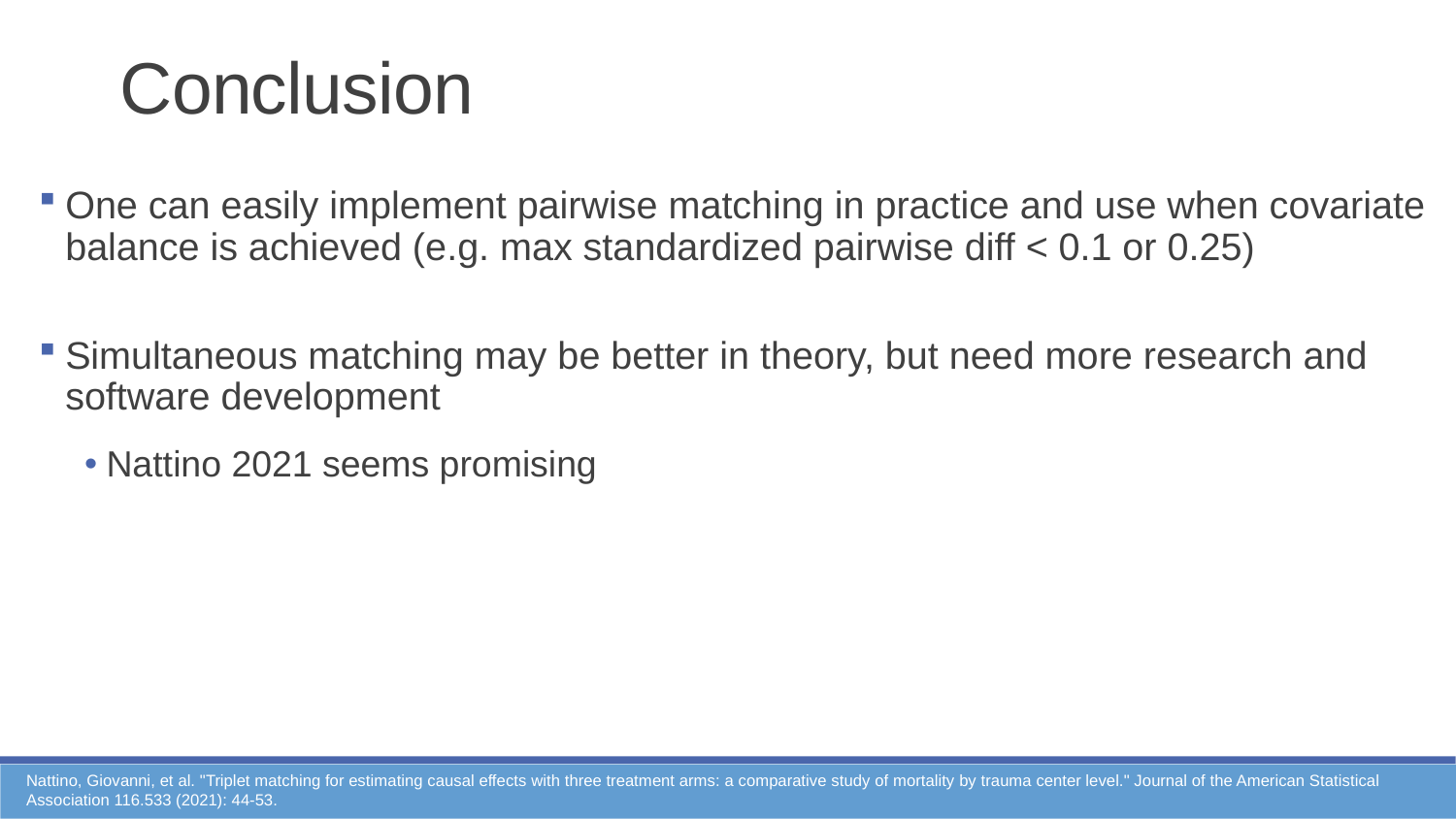

Conclusion
One can easily implement pairwise matching in practice and use when covariate balance is achieved (e.g. max standardized pairwise diff < 0.1 or 0.25)
Simultaneous matching may be better in theory, but need more research and software development
Nattino 2021 seems promising
Nattino, Giovanni, et al. "Triplet matching for estimating causal effects with three treatment arms: a comparative study of mortality by trauma center level." Journal of the American Statistical Association 116.533 (2021): 44-53.